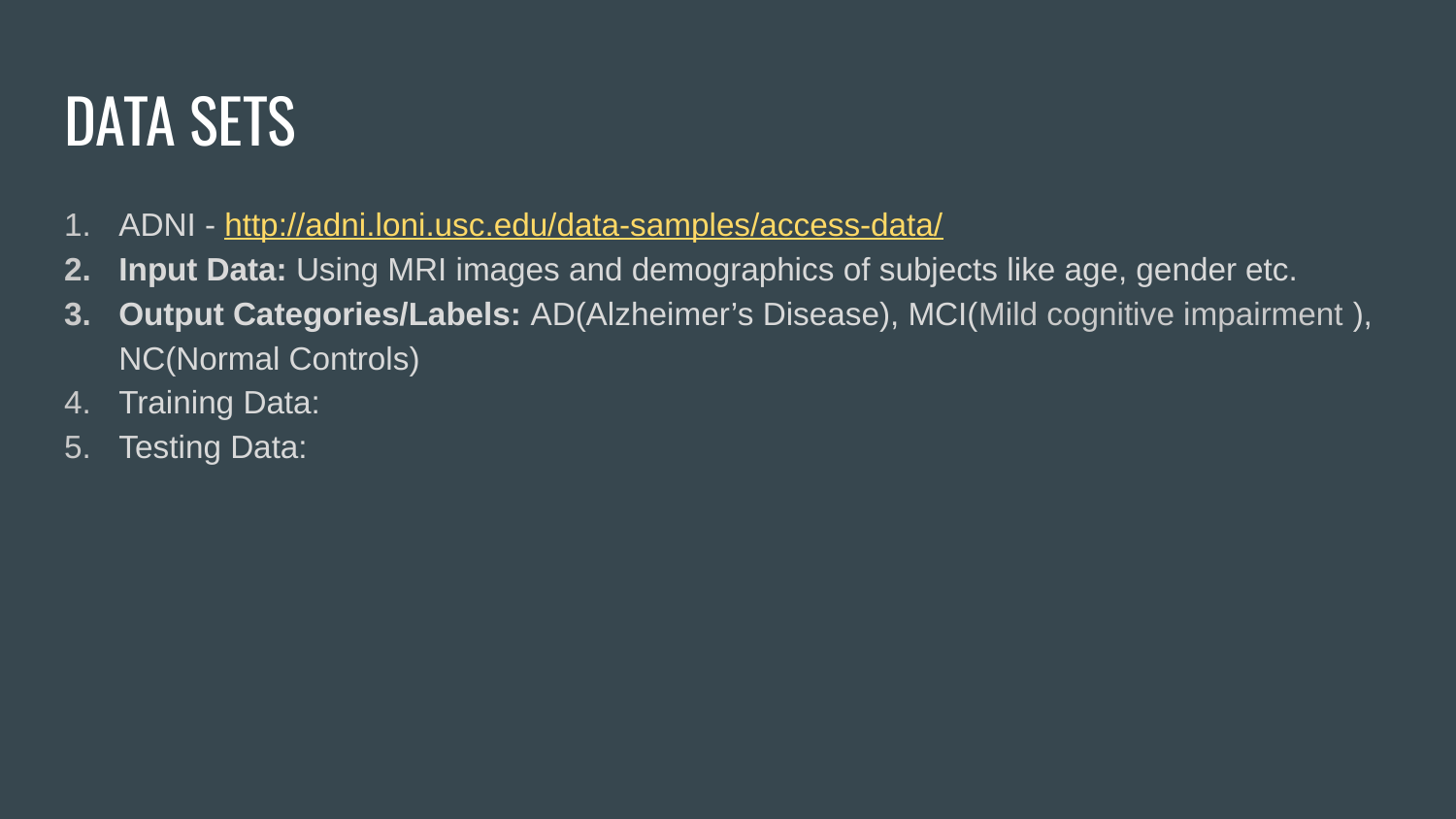

# DATA SETS
ADNI - http://adni.loni.usc.edu/data-samples/access-data/
Input Data: Using MRI images and demographics of subjects like age, gender etc.
Output Categories/Labels: AD(Alzheimer’s Disease), MCI(Mild cognitive impairment ), NC(Normal Controls)
Training Data:
Testing Data: